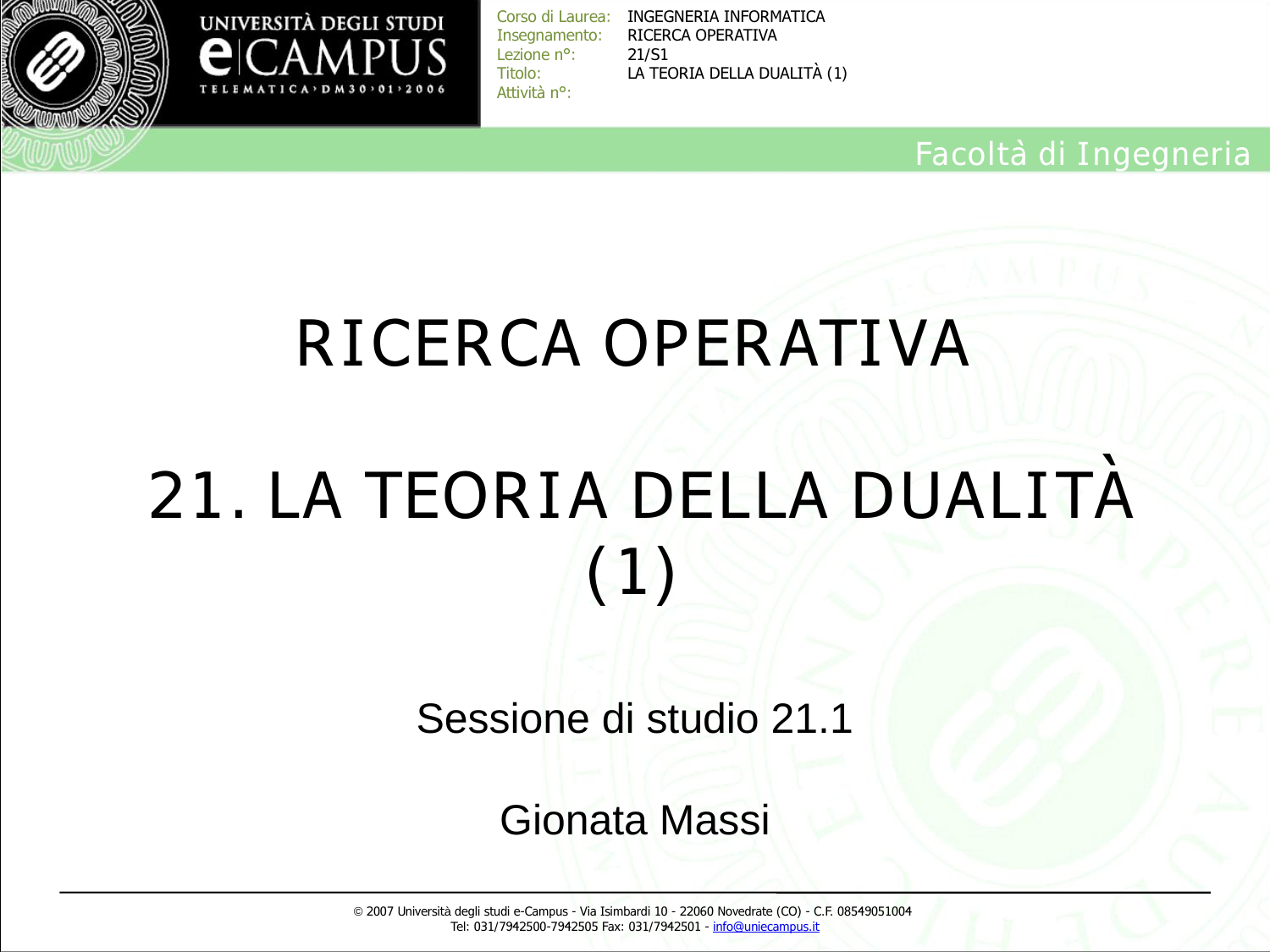

# RICERCA OPERATIVA 21. LA TEORIA DELLA DUALITÀ (1)
Sessione di studio 21.1

Gionata Massi